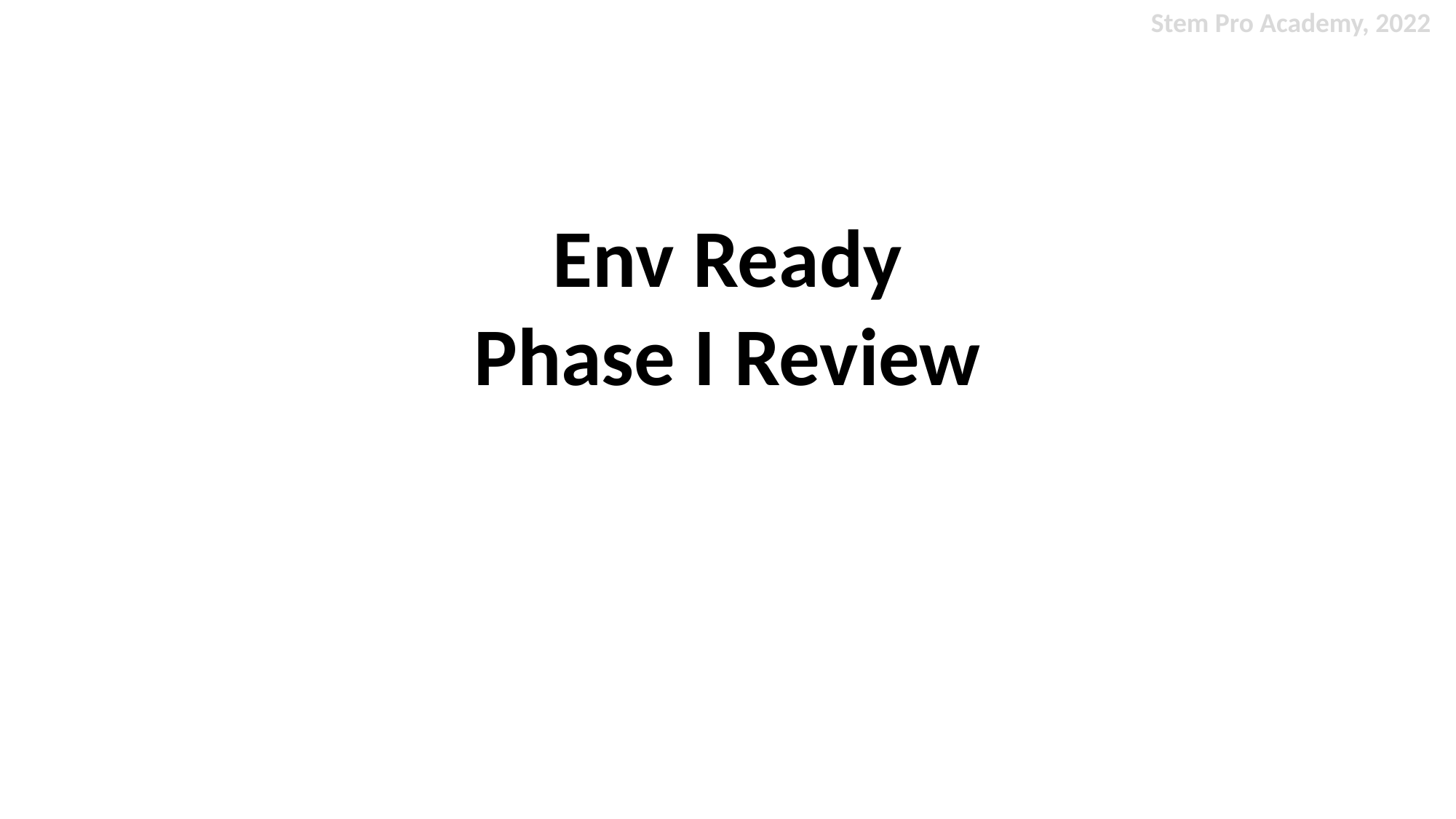

Stem Pro Academy, 2022
Env Ready
Phase I Review